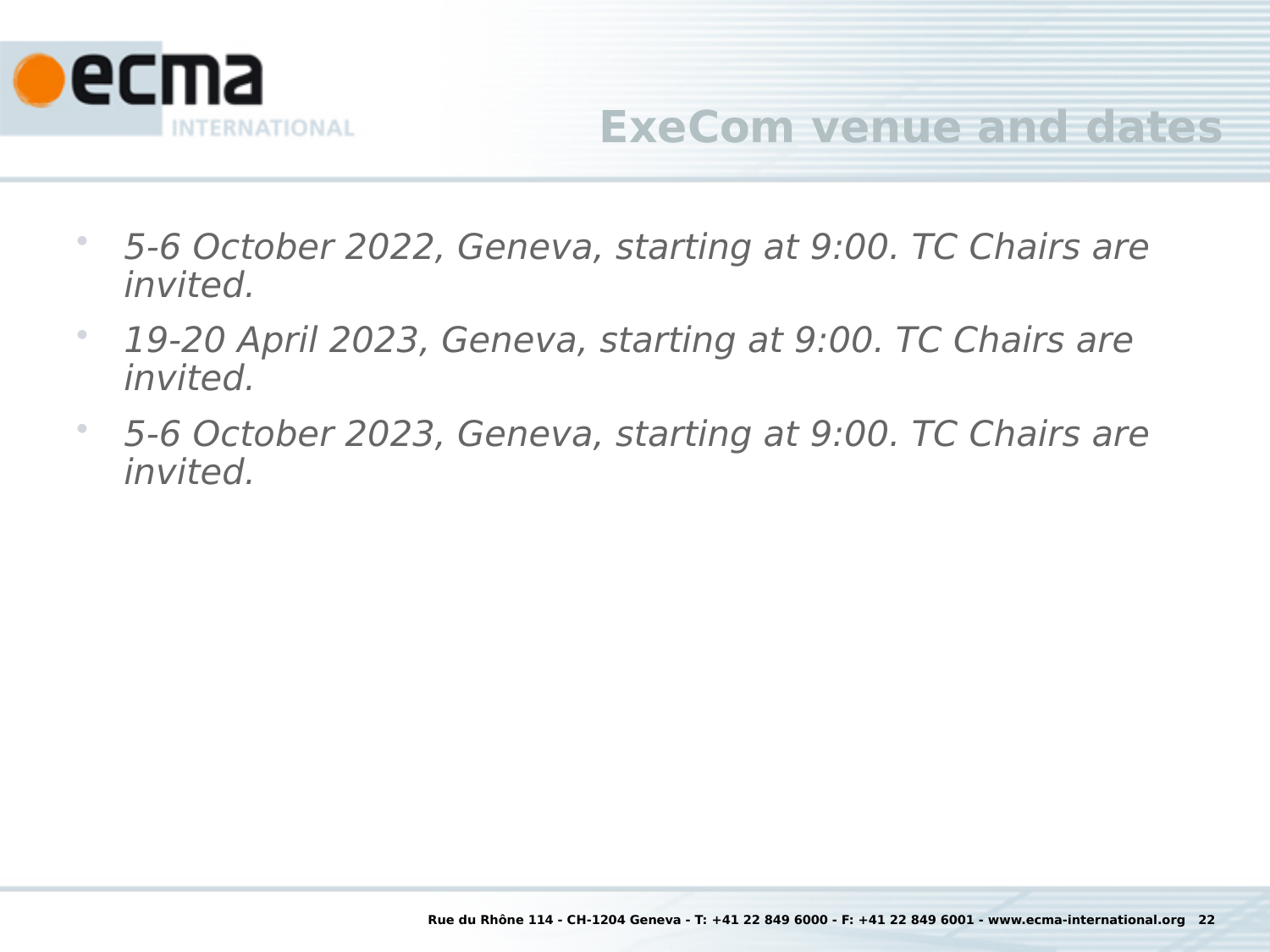

# ExeCom venue and dates
5-6 October 2022, Geneva, starting at 9:00. TC Chairs are invited.
19-20 April 2023, Geneva, starting at 9:00. TC Chairs are invited.
5-6 October 2023, Geneva, starting at 9:00. TC Chairs are invited.

Rue du Rhône 114 - CH-1204 Geneva - T: +41 22 849 6000 - F: +41 22 849 6001 - www.ecma-international.org   22